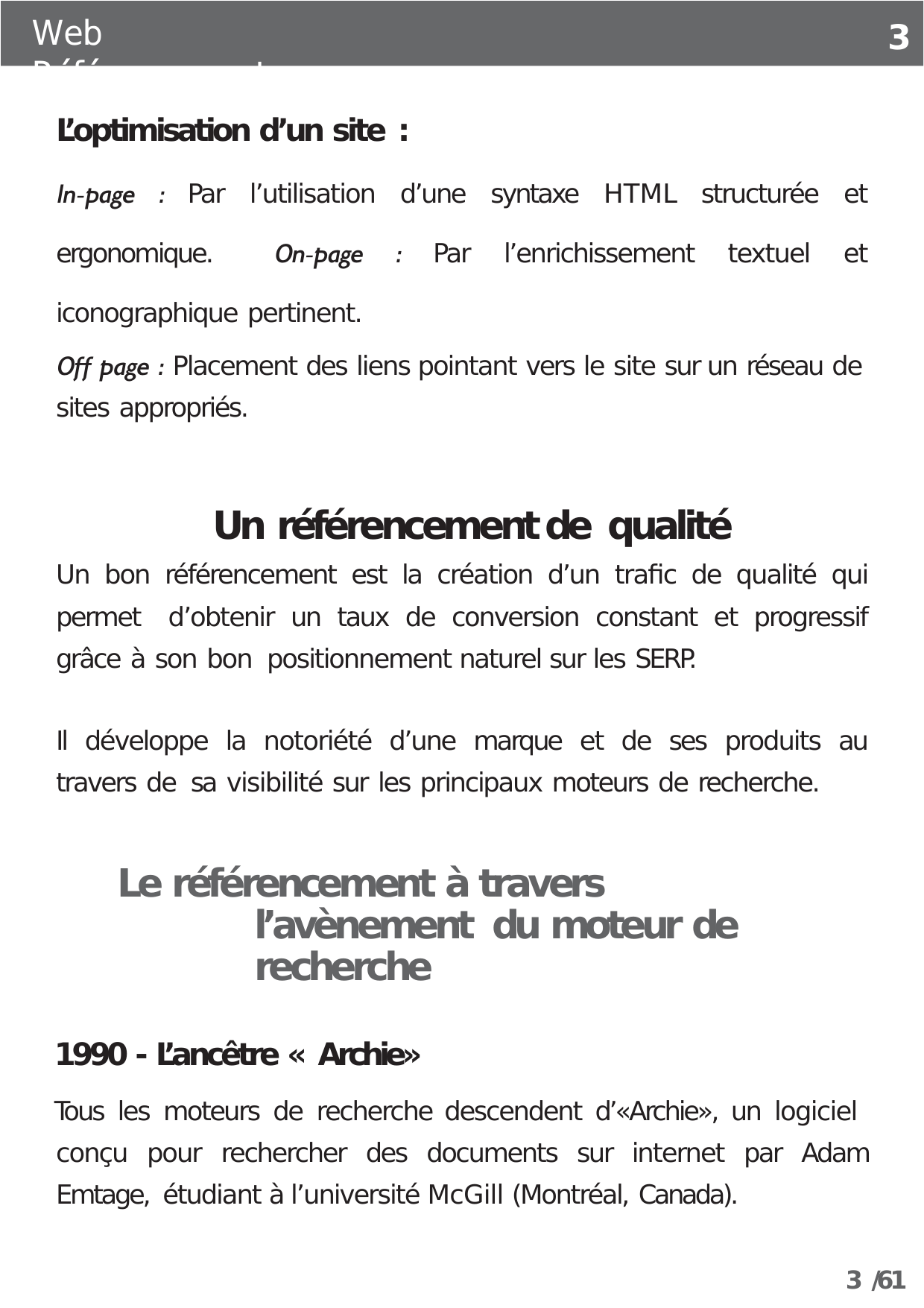

Web Référencement
3
L’optimisation d’un site :
In-page : Par l’utilisation d’une syntaxe HTML structurée et ergonomique.  On-page : Par l’enrichissement textuel et iconographique pertinent.
Off page : Placement des liens pointant vers le site sur un réseau de  sites appropriés.

Un référencement de qualité
Un bon référencement est la création d’un trafic de qualité qui permet  d’obtenir un taux de conversion constant et progressif grâce à son bon  positionnement naturel sur les SERP.

Il développe la notoriété d’une marque et de ses produits au travers de  sa visibilité sur les principaux moteurs de recherche.
Le référencement à travers l’avènement  du moteur de recherche

1990 - L’ancêtre « Archie»
Tous les moteurs de recherche descendent d’«Archie», un logiciel  conçu pour rechercher des documents sur internet par Adam Emtage,  étudiant à l’université McGill (Montréal, Canada).
3 /61